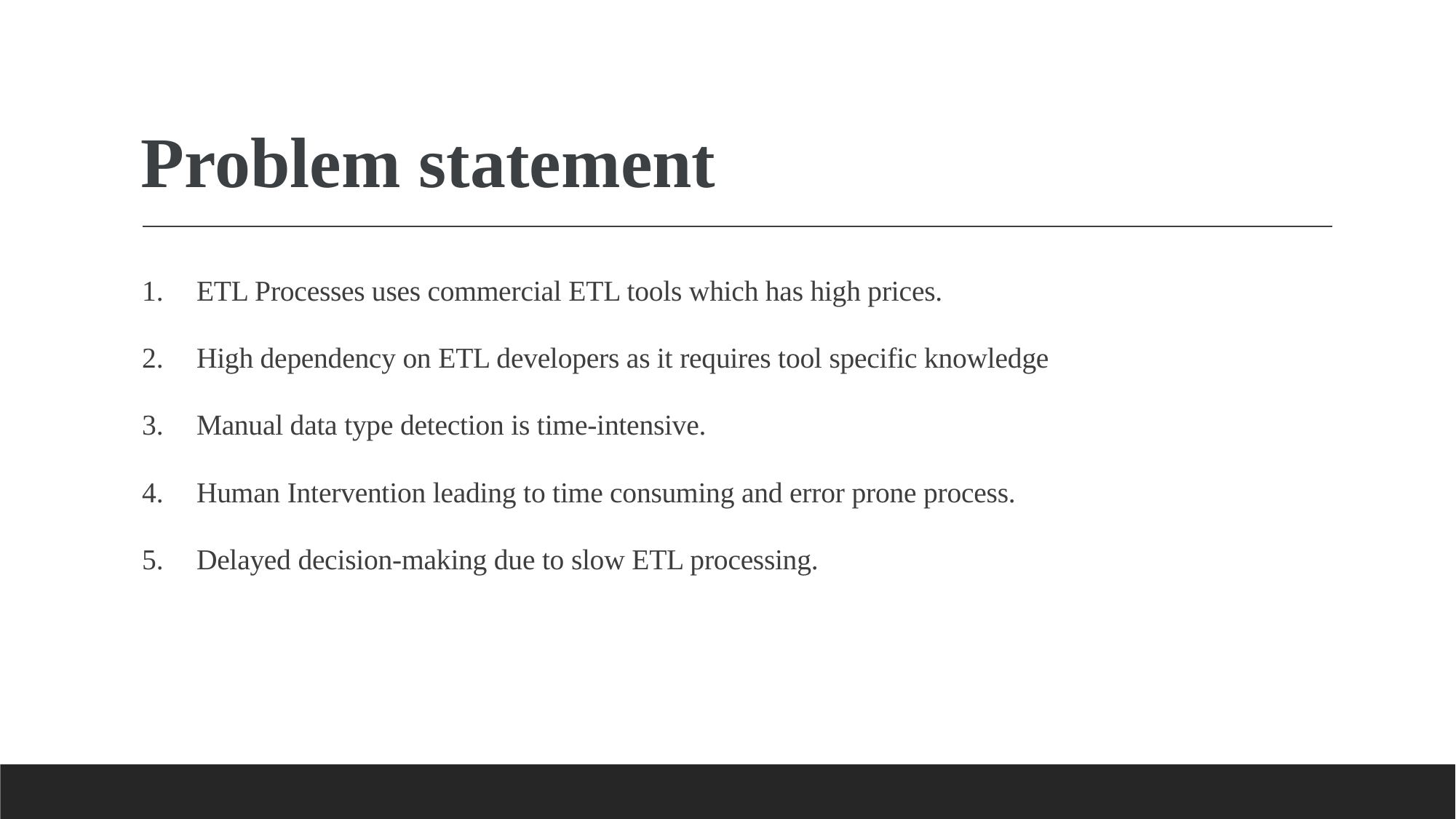

# Problem statement
ETL Processes uses commercial ETL tools which has high prices.
High dependency on ETL developers as it requires tool specific knowledge
Manual data type detection is time-intensive.
Human Intervention leading to time consuming and error prone process.
Delayed decision-making due to slow ETL processing.